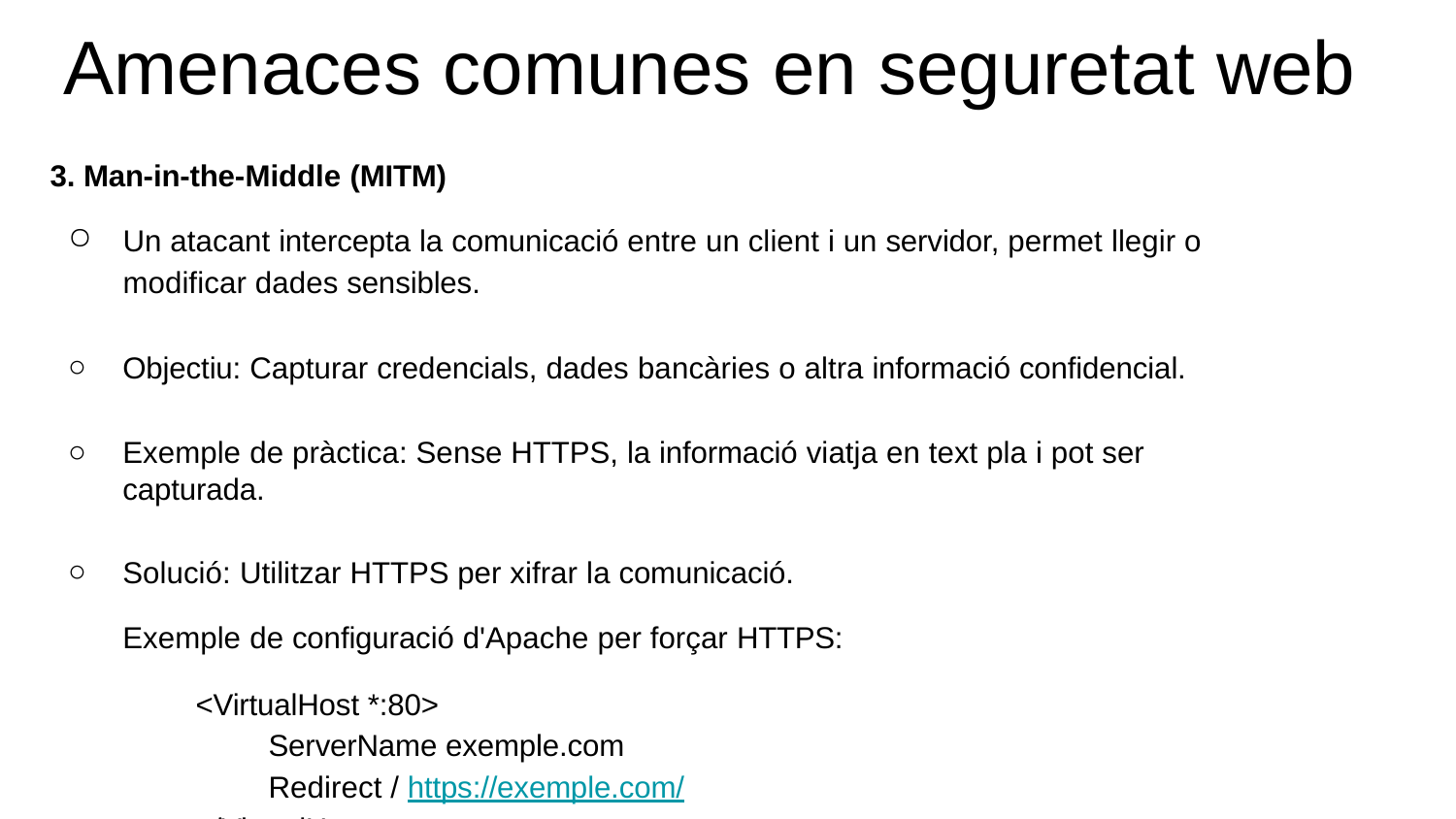

# Amenaces comunes en seguretat web
Man-in-the-Middle (MITM)
Un atacant intercepta la comunicació entre un client i un servidor, permet llegir o modificar dades sensibles.

Objectiu: Capturar credencials, dades bancàries o altra informació confidencial.

Exemple de pràctica: Sense HTTPS, la informació viatja en text pla i pot ser capturada.
Solució: Utilitzar HTTPS per xifrar la comunicació. 	Exemple de configuració d'Apache per forçar HTTPS:
<VirtualHost *:80>
ServerName exemple.com Redirect / https://exemple.com/
</VirtualHost>